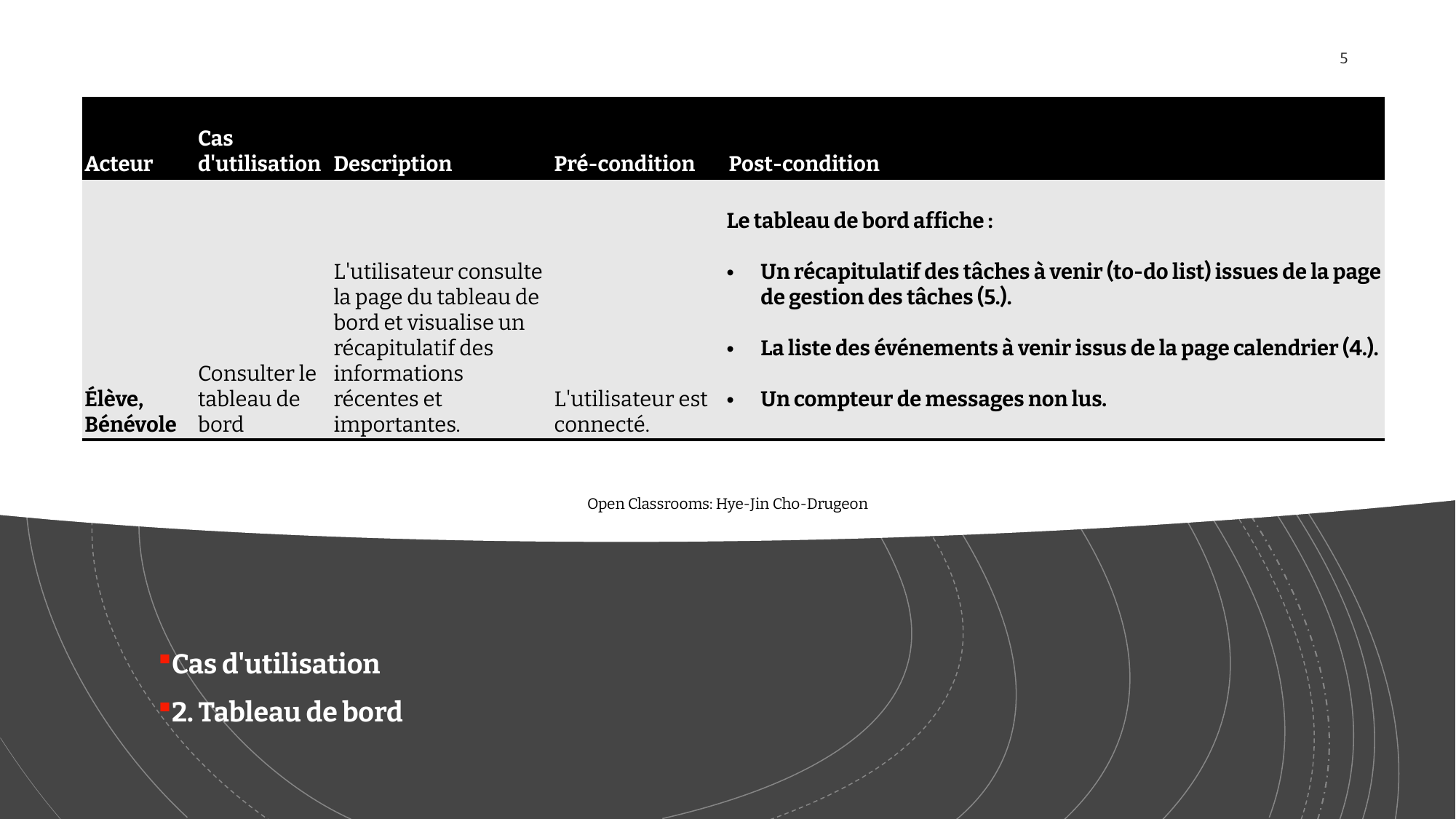

5
| Acteur | Cas d'utilisation | Description | Pré-condition | Post-condition |
| --- | --- | --- | --- | --- |
| Élève, Bénévole | Consulter le tableau de bord | L'utilisateur consulte la page du tableau de bord et visualise un récapitulatif des informations récentes et importantes. | L'utilisateur est connecté. | Le tableau de bord affiche : Un récapitulatif des tâches à venir (to-do list) issues de la page de gestion des tâches (5.). La liste des événements à venir issus de la page calendrier (4.). Un compteur de messages non lus. |
Open Classrooms: Hye-Jin Cho-Drugeon
Cas d'utilisation
2. Tableau de bord